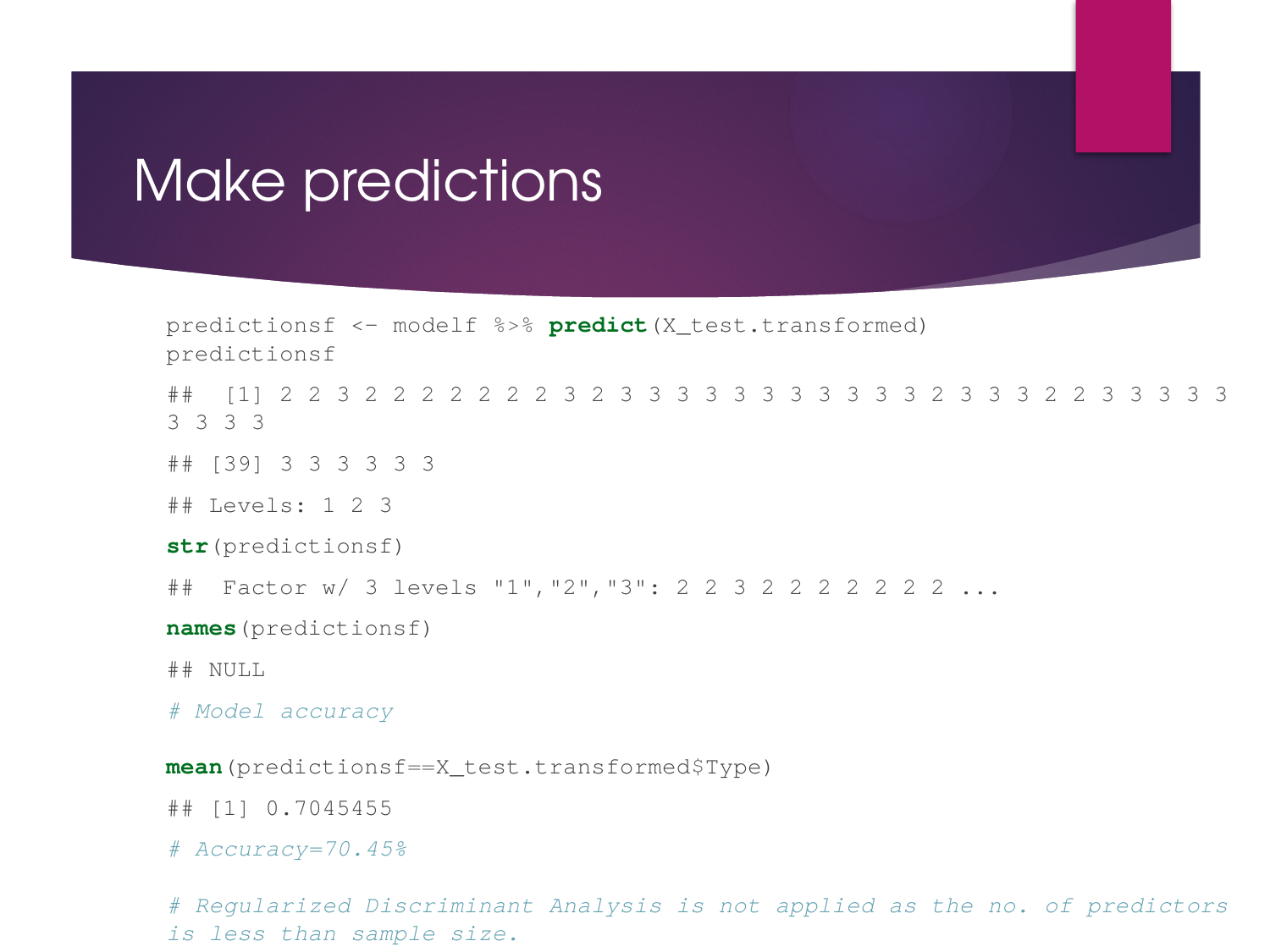

# Make predictions
predictionsf <- modelf %>% predict(X_test.transformed)
predictionsf
##  [1] 2 2 3 2 2 2 2 2 2 2 3 2 3 3 3 3 3 3 3 3 3 3 3 2 3 3 3 2 2 3 3 3 3 3 3 3 3 3
## [39] 3 3 3 3 3 3
## Levels: 1 2 3
str(predictionsf)
##  Factor w/ 3 levels "1","2","3": 2 2 3 2 2 2 2 2 2 2 ...
names(predictionsf)
## NULL
# Model accuracy mean(predictionsf==X_test.transformed$Type)
## [1] 0.7045455
# Accuracy=70.45% # Regularized Discriminant Analysis is not applied as the no. of predictors is less than sample size.